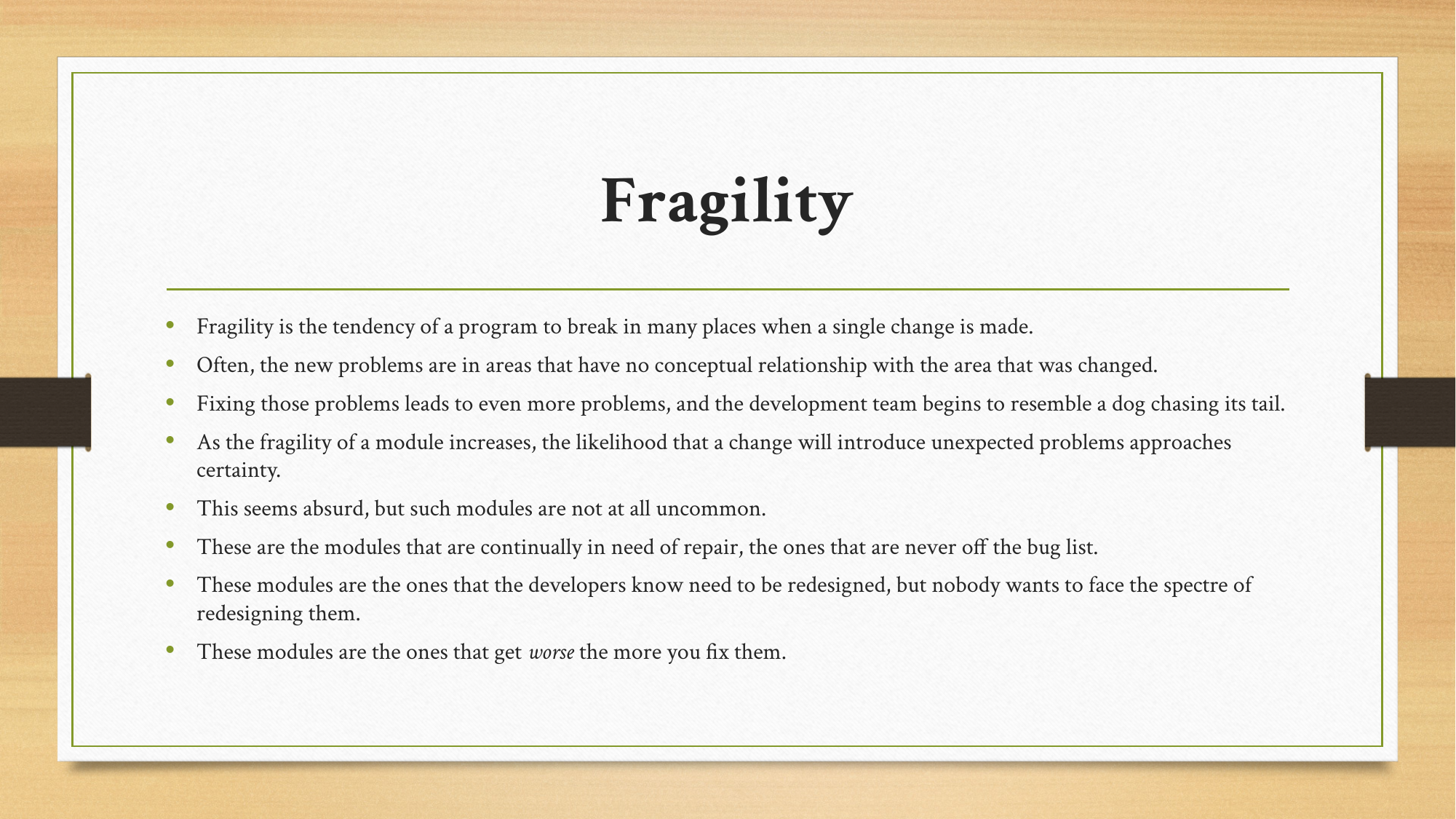

# Fragility
Fragility is the tendency of a program to break in many places when a single change is made.
Often, the new problems are in areas that have no conceptual relationship with the area that was changed.
Fixing those problems leads to even more problems, and the development team begins to resemble a dog chasing its tail.
As the fragility of a module increases, the likelihood that a change will introduce unexpected problems approaches certainty.
This seems absurd, but such modules are not at all uncommon.
These are the modules that are continually in need of repair, the ones that are never off the bug list.
These modules are the ones that the developers know need to be redesigned, but nobody wants to face the spectre of redesigning them.
These modules are the ones that get worse the more you fix them.